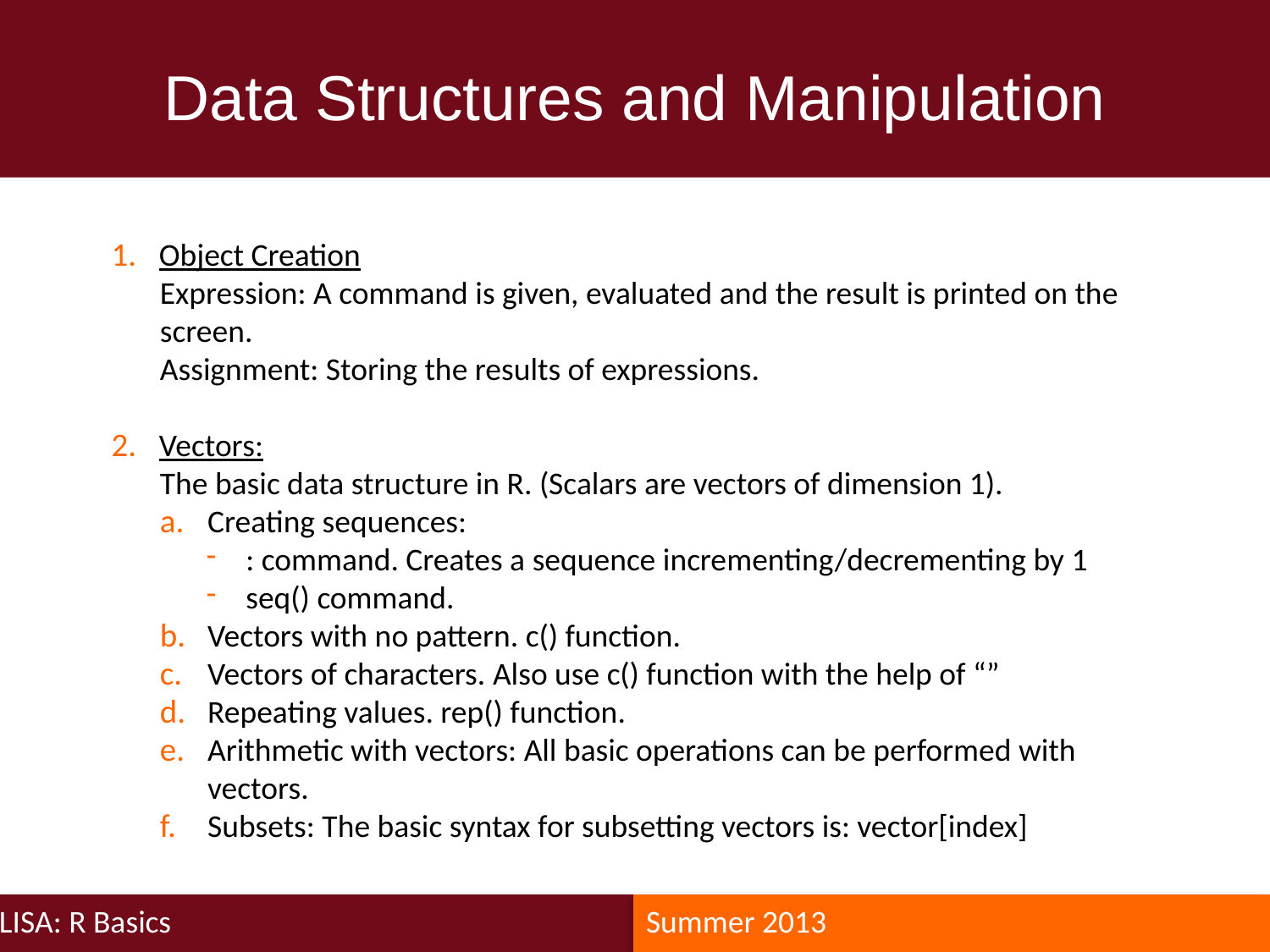

Data Structures and Manipulation

Object Creation
Expression: A command is given, evaluated and the result is printed on the screen.
Assignment: Storing the results of expressions.

Vectors:
The basic data structure in R. (Scalars are vectors of dimension 1).
Creating sequences:
: command. Creates a sequence incrementing/decrementing by 1
seq() command.
Vectors with no pattern. c() function.
Vectors of characters. Also use c() function with the help of “”
Repeating values. rep() function.
Arithmetic with vectors: All basic operations can be performed with vectors.
Subsets: The basic syntax for subsetting vectors is: vector[index]

LISA: R Basics
Summer 2013